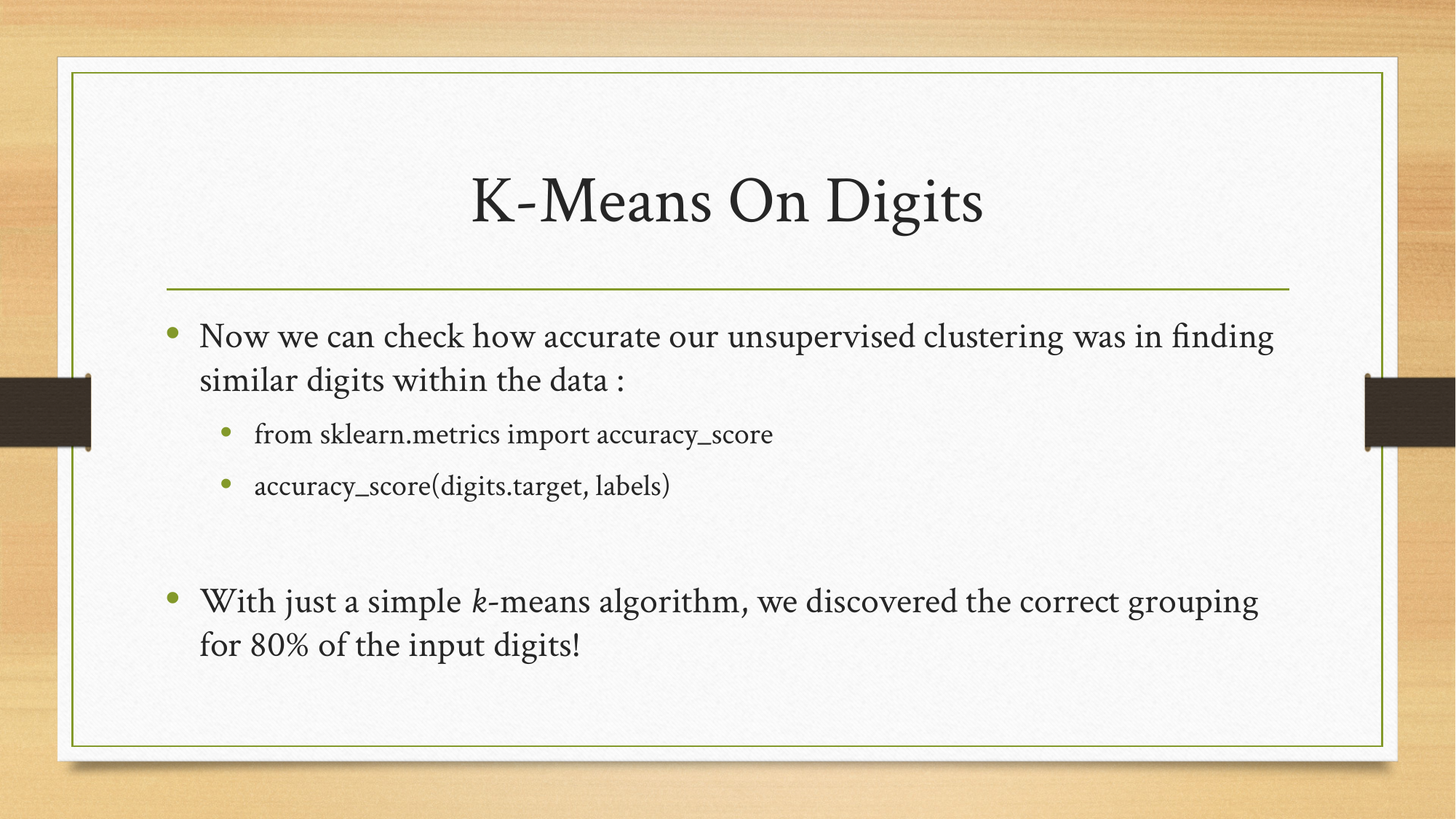

# K-Means On Digits
Now we can check how accurate our unsupervised clustering was in finding similar digits within the data :
from sklearn.metrics import accuracy_score
accuracy_score(digits.target, labels)

With just a simple k-means algorithm, we discovered the correct grouping for 80% of the input digits!